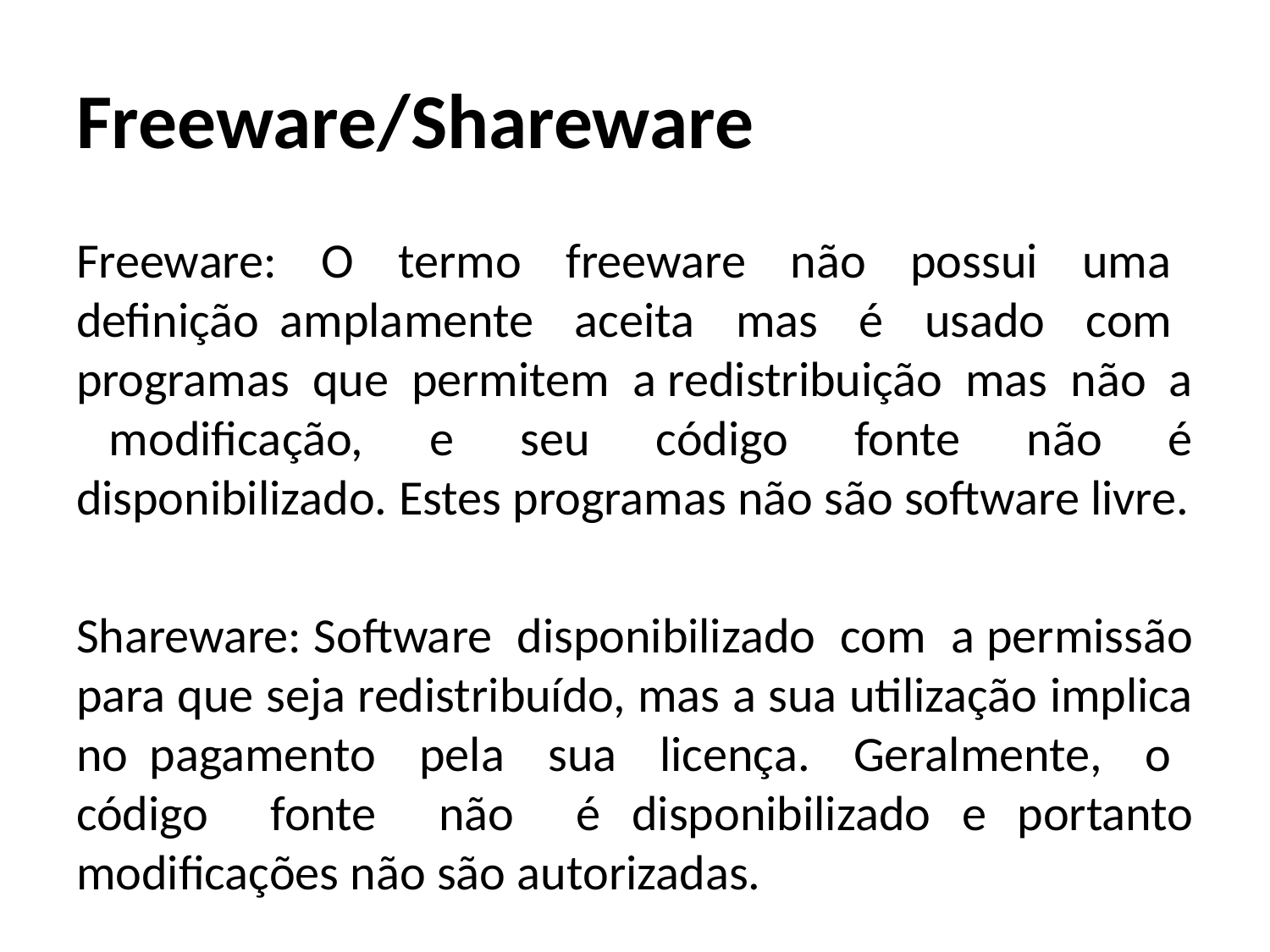

# Freeware/Shareware
Freeware:  O  termo  freeware  não  possui  uma  definição amplamente  aceita  mas  é  usado  com  programas  que  permitem  a redistribuição  mas  não  a  modificação,  e  seu  código  fonte  não  é disponibilizado. Estes programas não são software livre.

Shareware: Software  disponibilizado  com  a permissão para que seja redistribuído, mas a sua utilização implica no pagamento  pela  sua  licença.  Geralmente,  o  código  fonte  não  é disponibilizado e portanto modificações não são autorizadas.